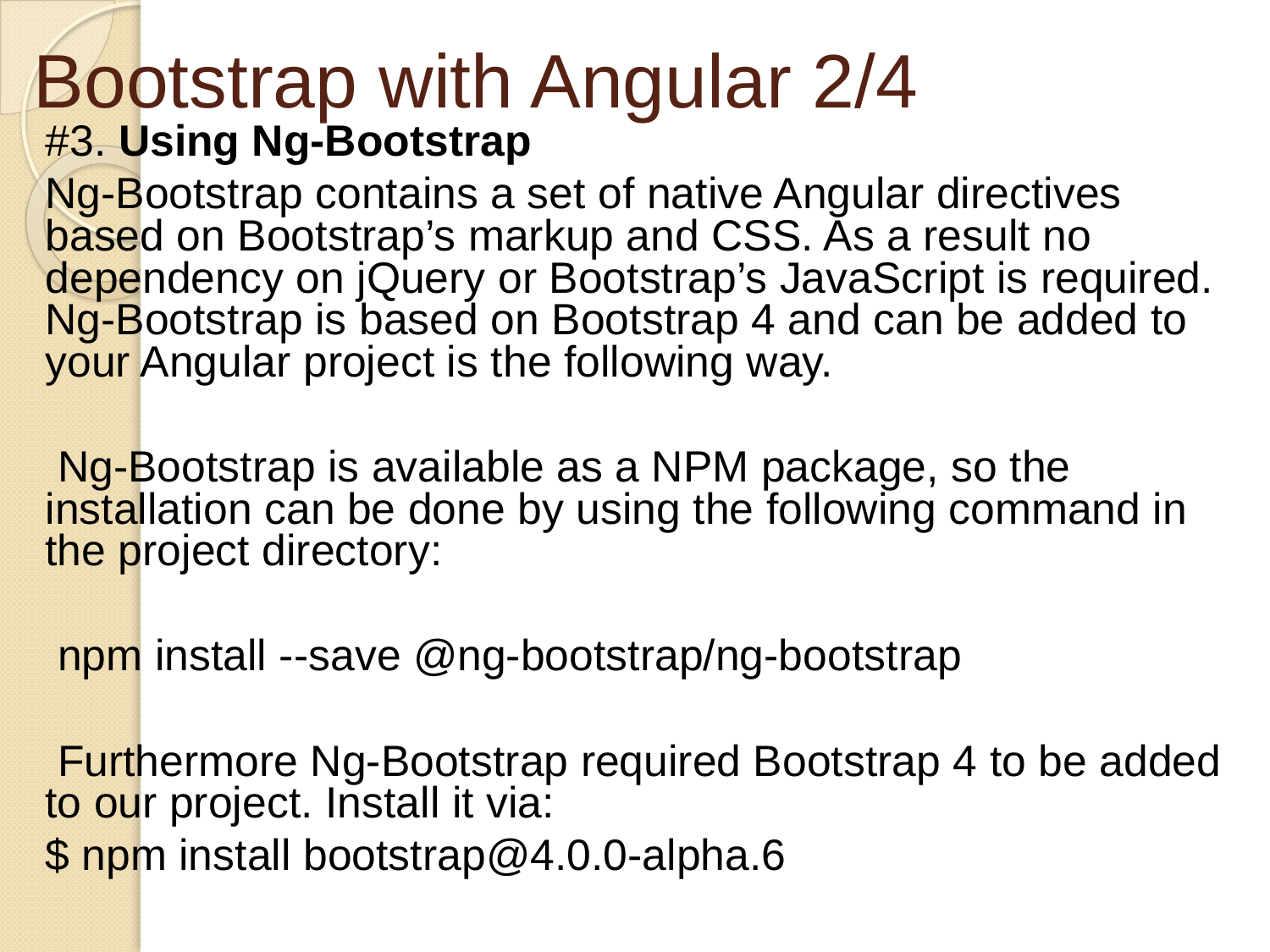

# Bootstrap with Angular 2/4
#3. Using Ng-Bootstrap
Ng-Bootstrap contains a set of native Angular directives based on Bootstrap’s markup and CSS. As a result no dependency on jQuery or Bootstrap’s JavaScript is required. Ng-Bootstrap is based on Bootstrap 4 and can be added to your Angular project is the following way.

 Ng-Bootstrap is available as a NPM package, so the installation can be done by using the following command in the project directory:

 npm install --save @ng-bootstrap/ng-bootstrap

 Furthermore Ng-Bootstrap required Bootstrap 4 to be added to our project. Install it via:
$ npm install bootstrap@4.0.0-alpha.6